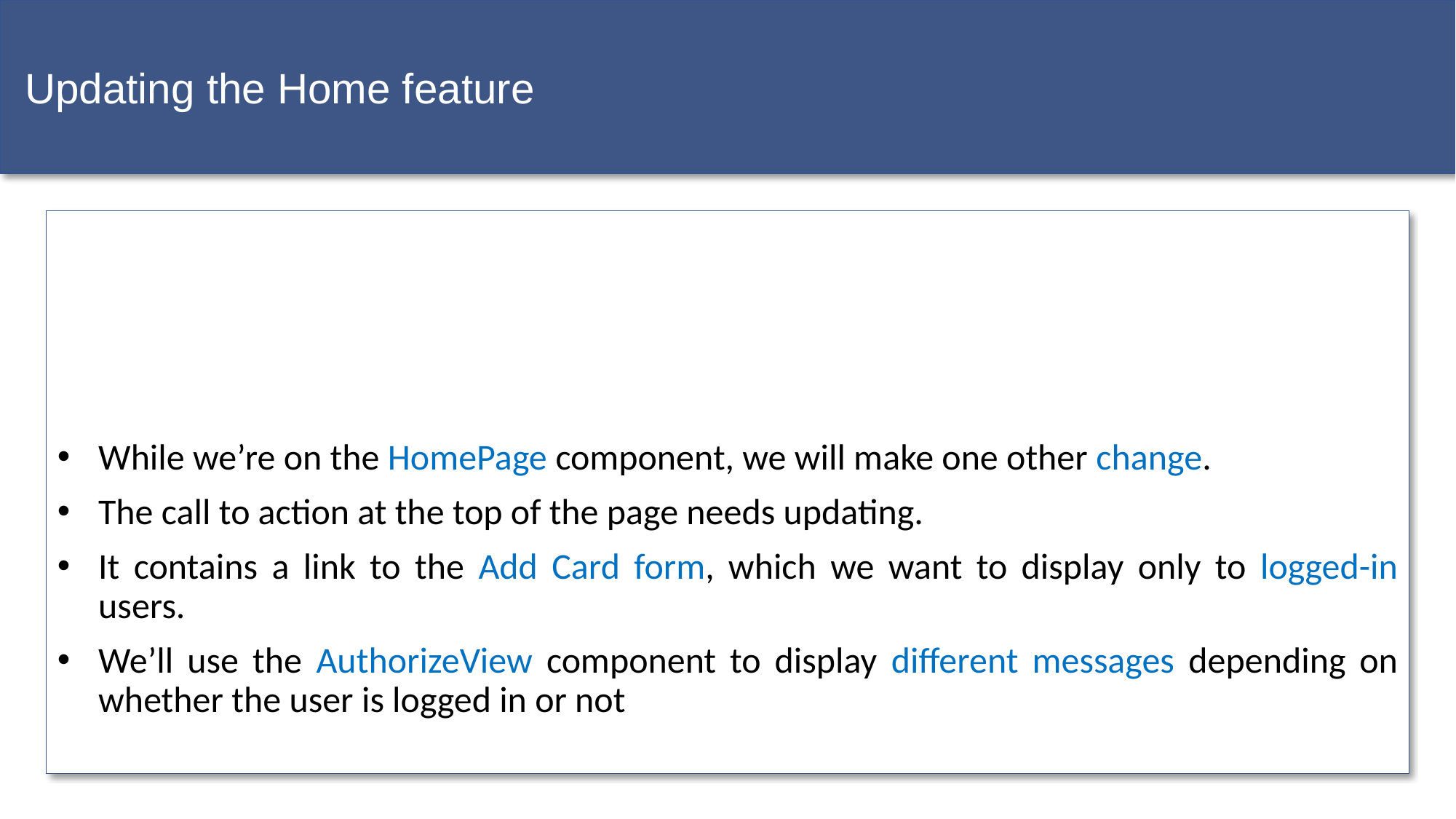

Updating the Home feature

While we’re on the HomePage component, we will make one other change.
The call to action at the top of the page needs updating.
It contains a link to the Add Card form, which we want to display only to logged-in users.
We’ll use the AuthorizeView component to display different messages depending on whether the user is logged in or not